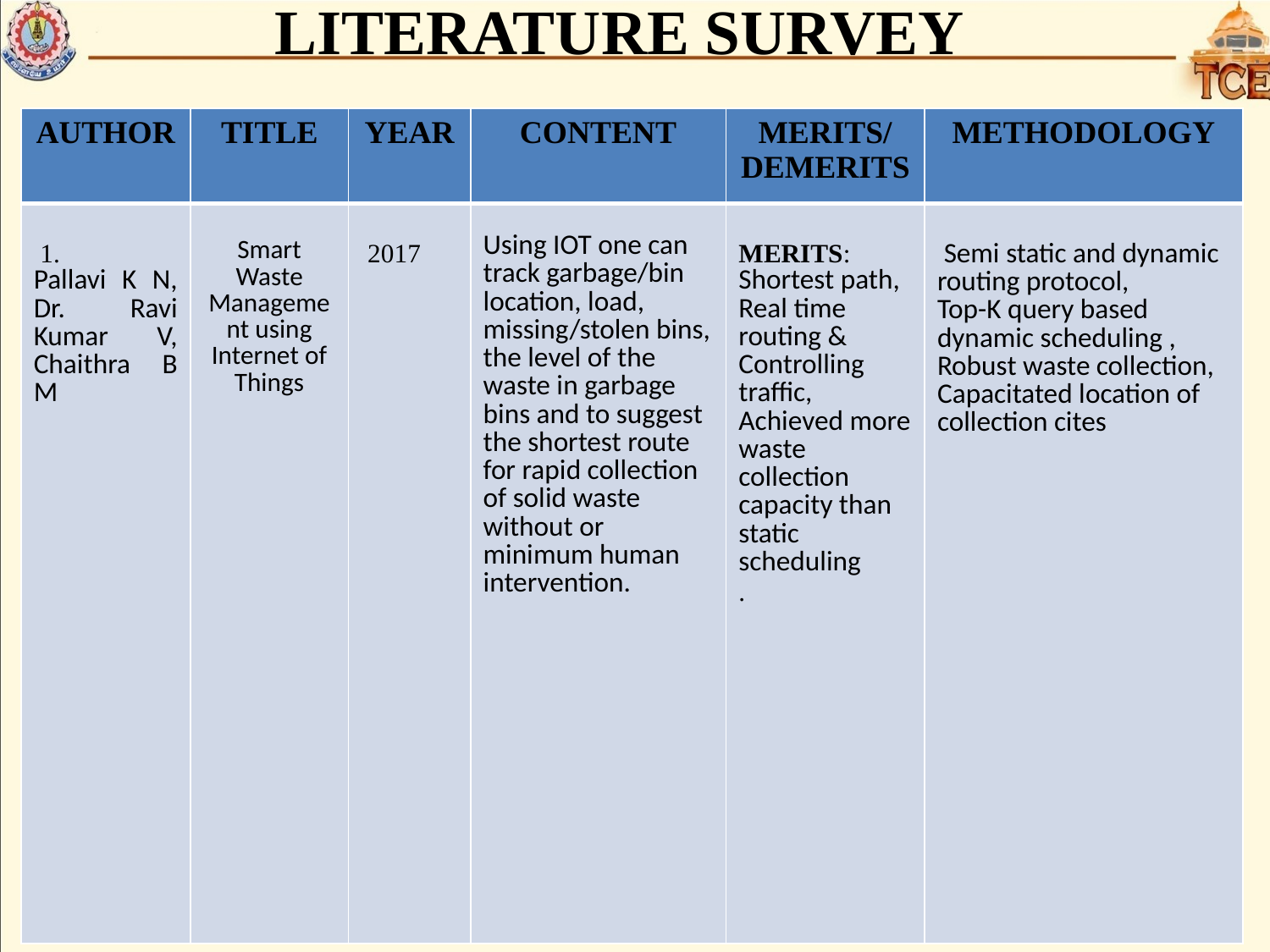

LITERATURE SURVEY
| AUTHOR | TITLE | YEAR | CONTENT | MERITS/ DEMERITS | METHODOLOGY |
| --- | --- | --- | --- | --- | --- |
| 1. Pallavi K N, Dr. Ravi Kumar V, Chaithra B M | Smart Waste Management using Internet of Things | 2017 | Using IOT one can track garbage/bin location, load, missing/stolen bins, the level of the waste in garbage bins and to suggest the shortest route for rapid collection of solid waste without or minimum human intervention. | MERITS: Shortest path, Real time routing & Controlling traffic, Achieved more waste collection capacity than static scheduling . | Semi static and dynamic routing protocol, Top-K query based dynamic scheduling , Robust waste collection, Capacitated location of collection cites |